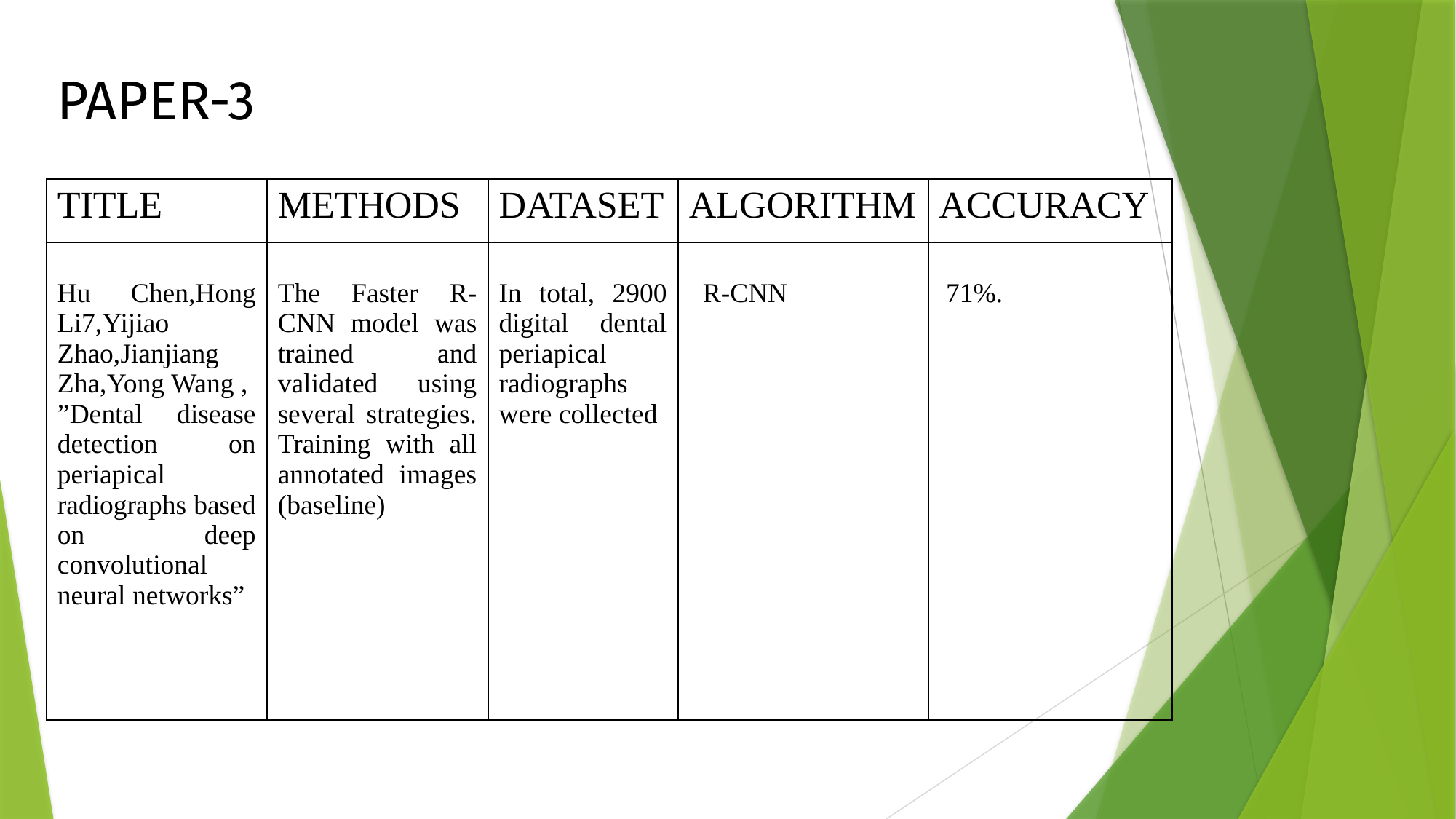

PAPER-3
| TITLE | METHODS | DATASET | ALGORITHM | ACCURACY |
| --- | --- | --- | --- | --- |
| Hu Chen,Hong Li7,Yijiao Zhao,Jianjiang Zha,Yong Wang , ”Dental disease detection on periapical radiographs based on deep convolutional neural networks” | The Faster R-CNN model was trained and validated using several strategies. Training with all annotated images (baseline) | In total, 2900 digital dental periapical radiographs were collected | R-CNN | 71%. |